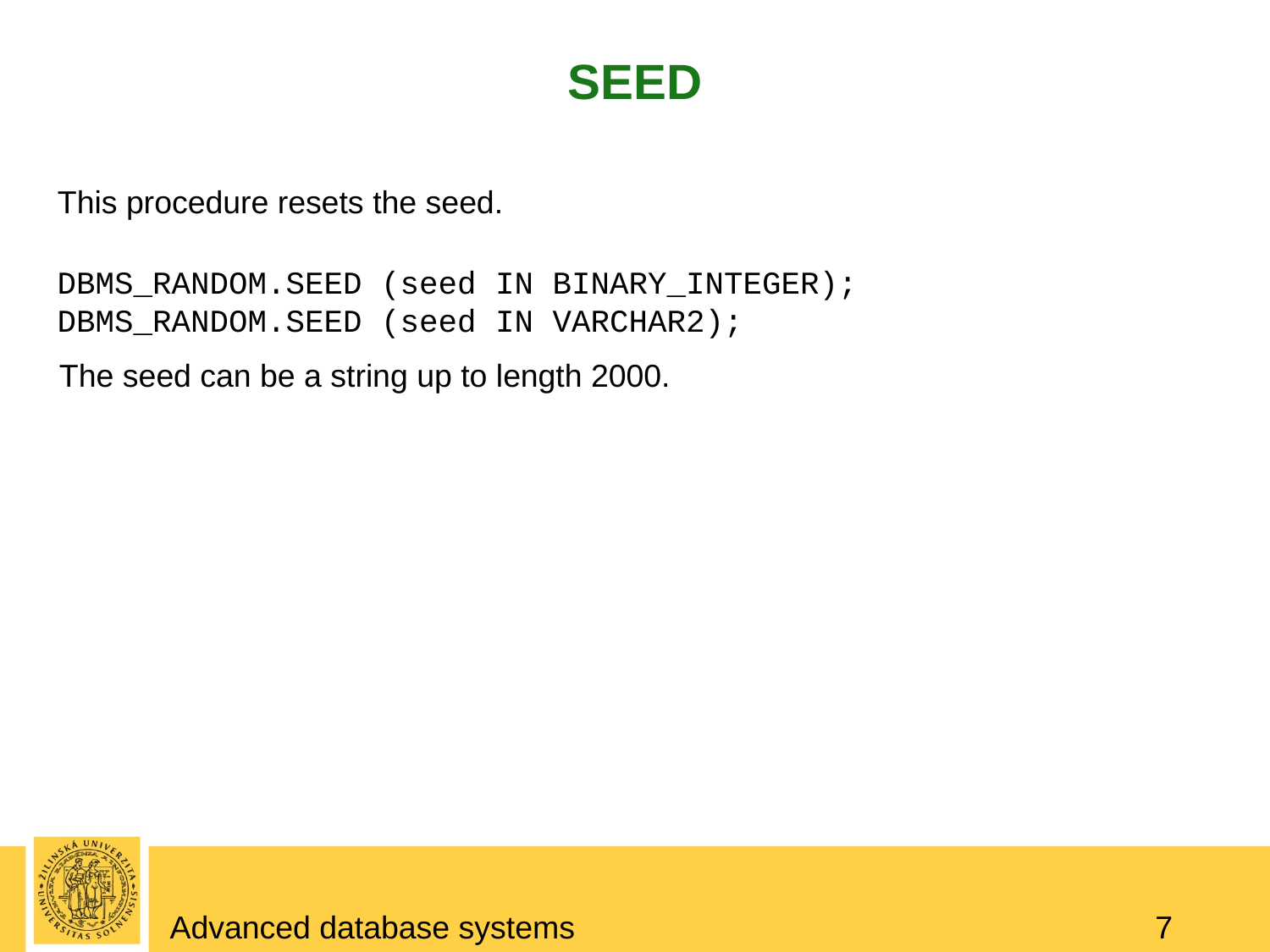

# Seed
This procedure resets the seed.
DBMS_RANDOM.SEED (seed IN BINARY_INTEGER); DBMS_RANDOM.SEED (seed IN VARCHAR2);
The seed can be a string up to length 2000.